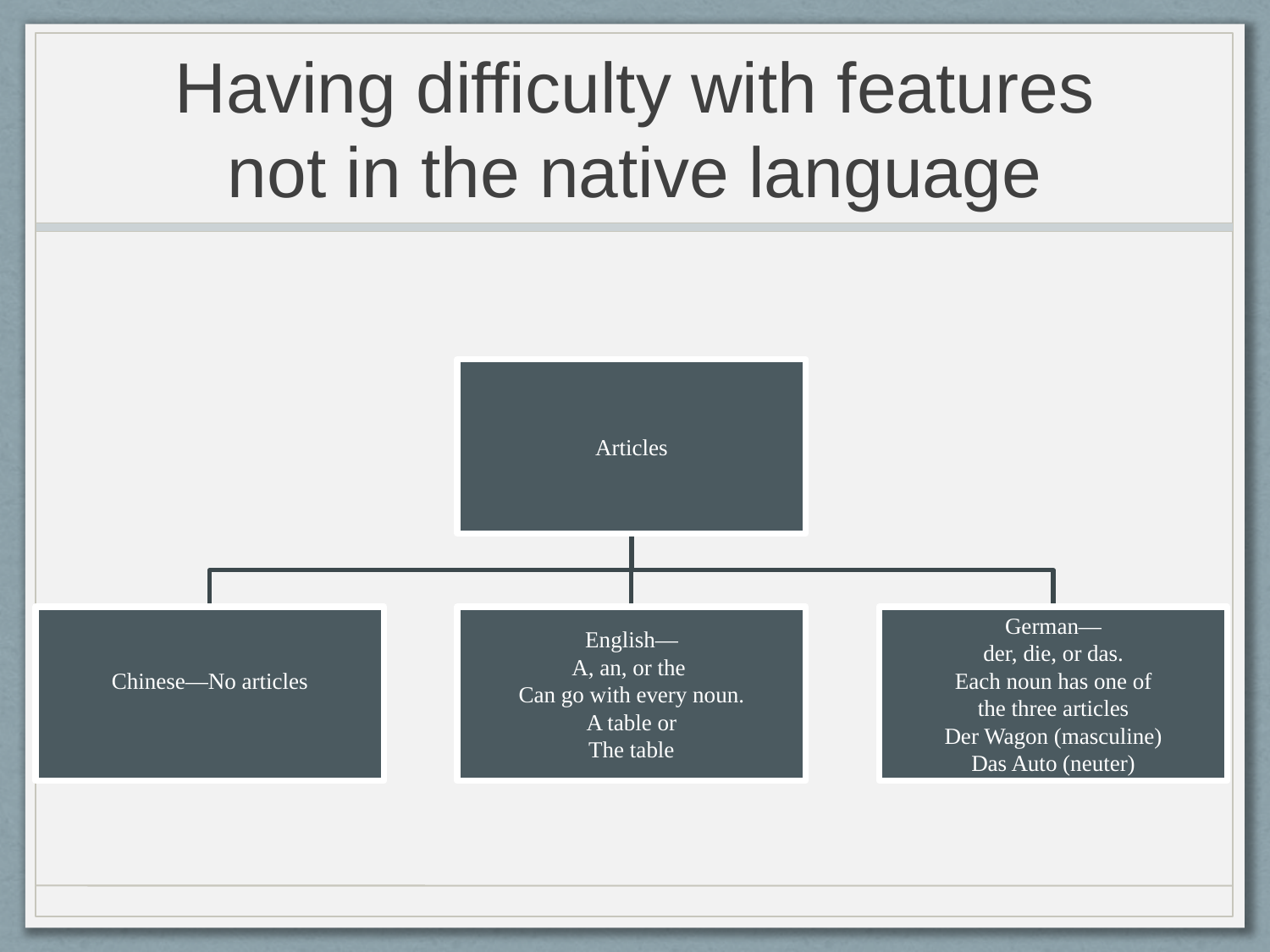

# Having difficulty with features not in the native language
Articles
Chinese—No articles

English—
A, an, or the
Can go with every noun.
A table or
The table
German—
der, die, or das.
 Each noun has one of
the three articles
Der Wagon (masculine)
Das Auto (neuter)